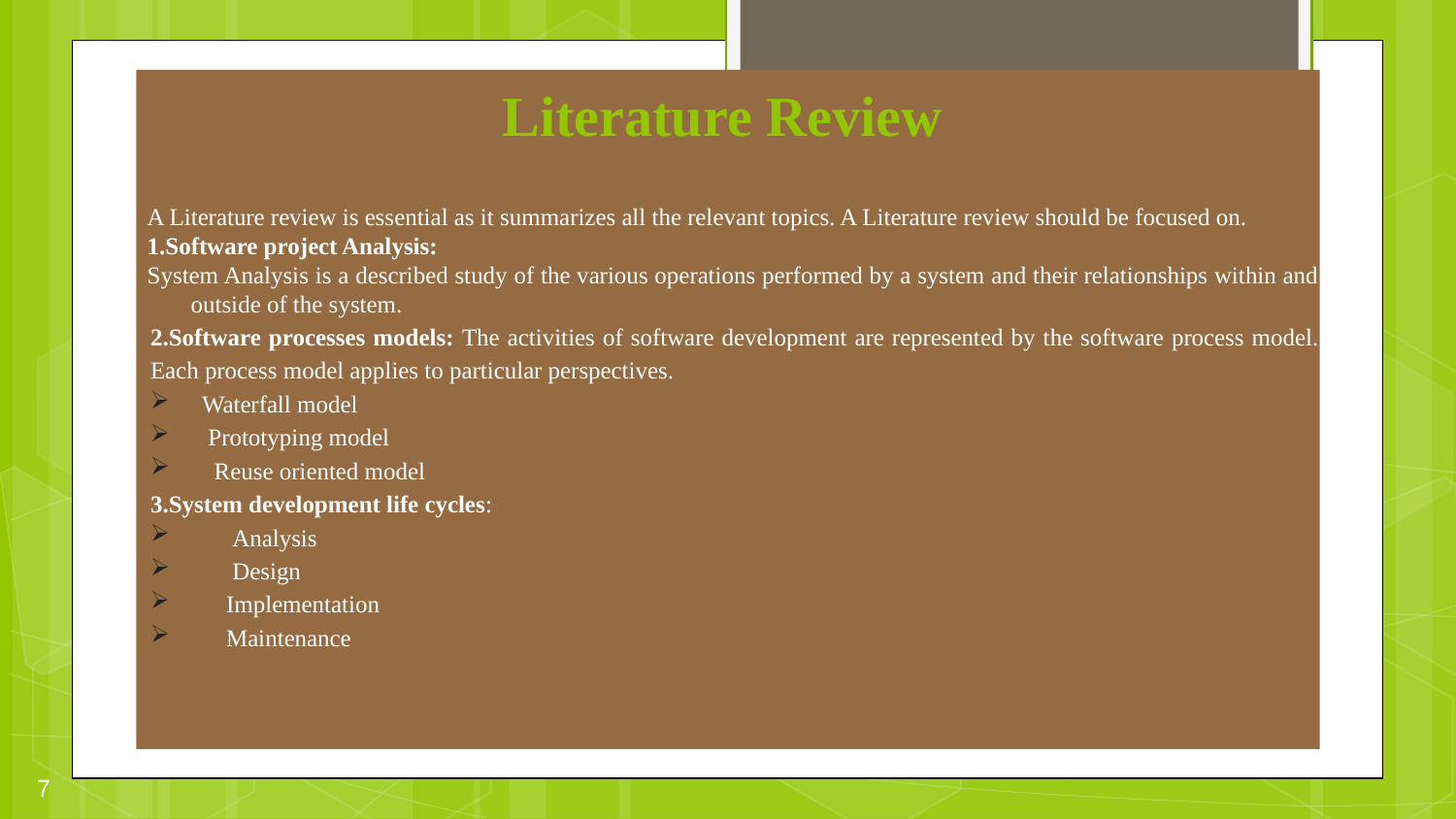

Literature Review

A Literature review is essential as it summarizes all the relevant topics. A Literature review should be focused on.
1.Software project Analysis:
System Analysis is a described study of the various operations performed by a system and their relationships within and outside of the system.
2.Software processes models: The activities of software development are represented by the software process model. Each process model applies to particular perspectives.
 Waterfall model
  Prototyping model
   Reuse oriented model
3.System development life cycles:
      Analysis
      Design
     Implementation
     Maintenance
# This is a slide title
7